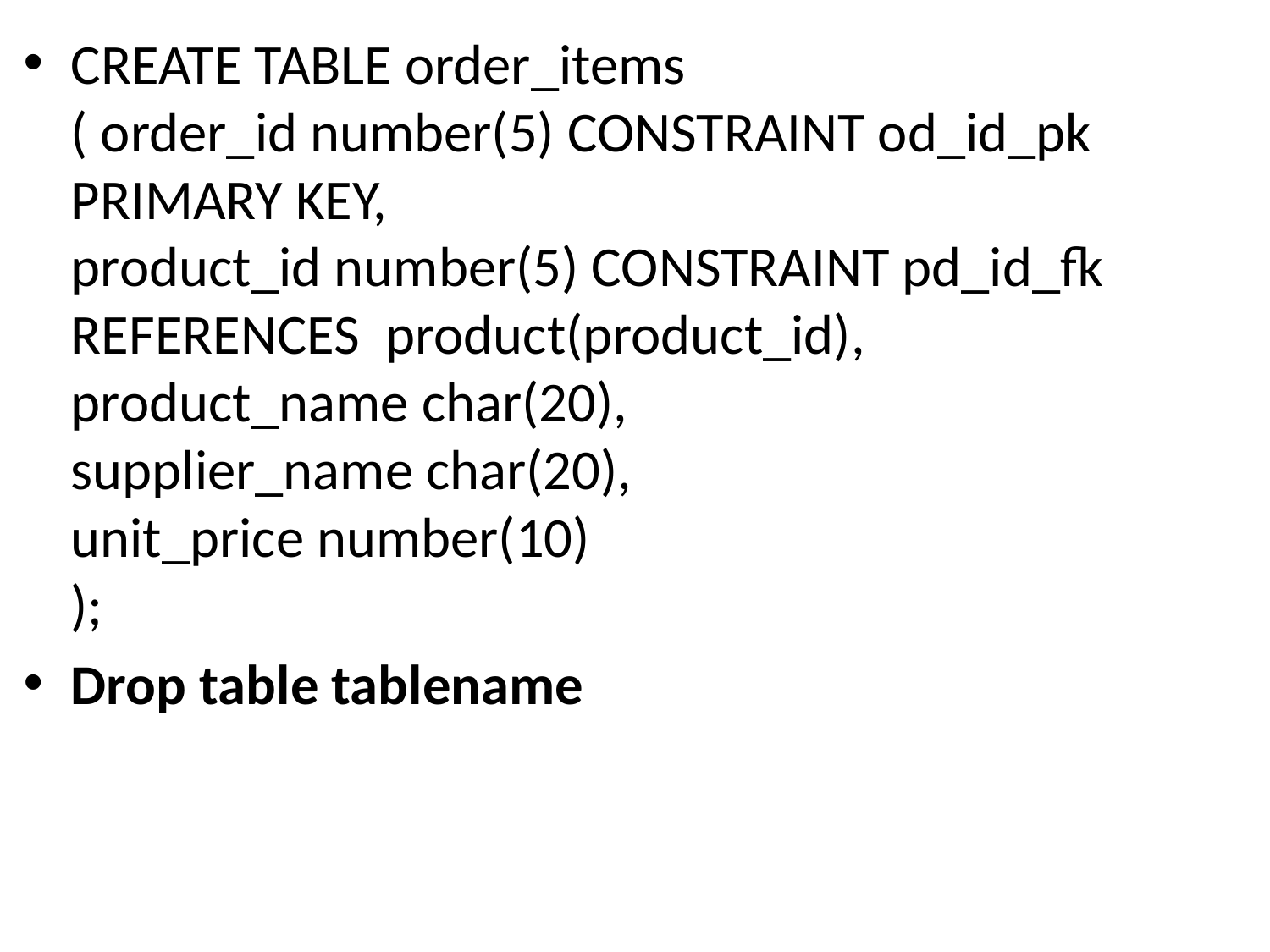

CREATE TABLE order_items
( order_id number(5) CONSTRAINT od_id_pk PRIMARY KEY,
product_id number(5) CONSTRAINT pd_id_fk REFERENCES  product(product_id),
product_name char(20),
supplier_name char(20),
unit_price number(10)
);
Drop table tablename